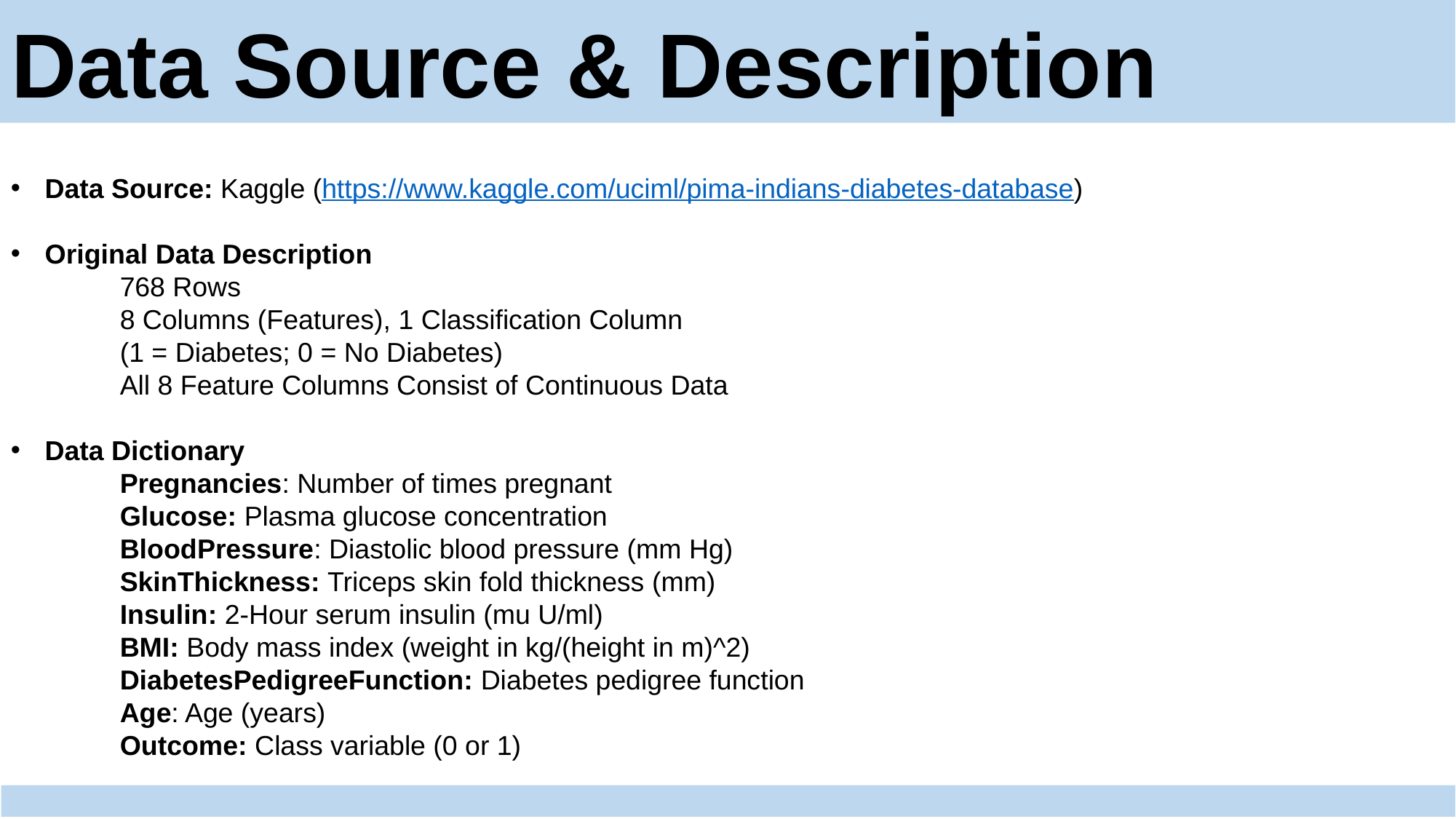

Data Source & Description
Data Source: Kaggle (https://www.kaggle.com/uciml/pima-indians-diabetes-database)

Original Data Description
	768 Rows
	8 Columns (Features), 1 Classification Column
         	(1 = Diabetes; 0 = No Diabetes)
	All 8 Feature Columns Consist of Continuous Data

Data Dictionary
	Pregnancies: Number of times pregnant
	Glucose: Plasma glucose concentration
	BloodPressure: Diastolic blood pressure (mm Hg)
	SkinThickness: Triceps skin fold thickness (mm)
	Insulin: 2-Hour serum insulin (mu U/ml)
	BMI: Body mass index (weight in kg/(height in m)^2)
	DiabetesPedigreeFunction: Diabetes pedigree function
	Age: Age (years)
	Outcome: Class variable (0 or 1)